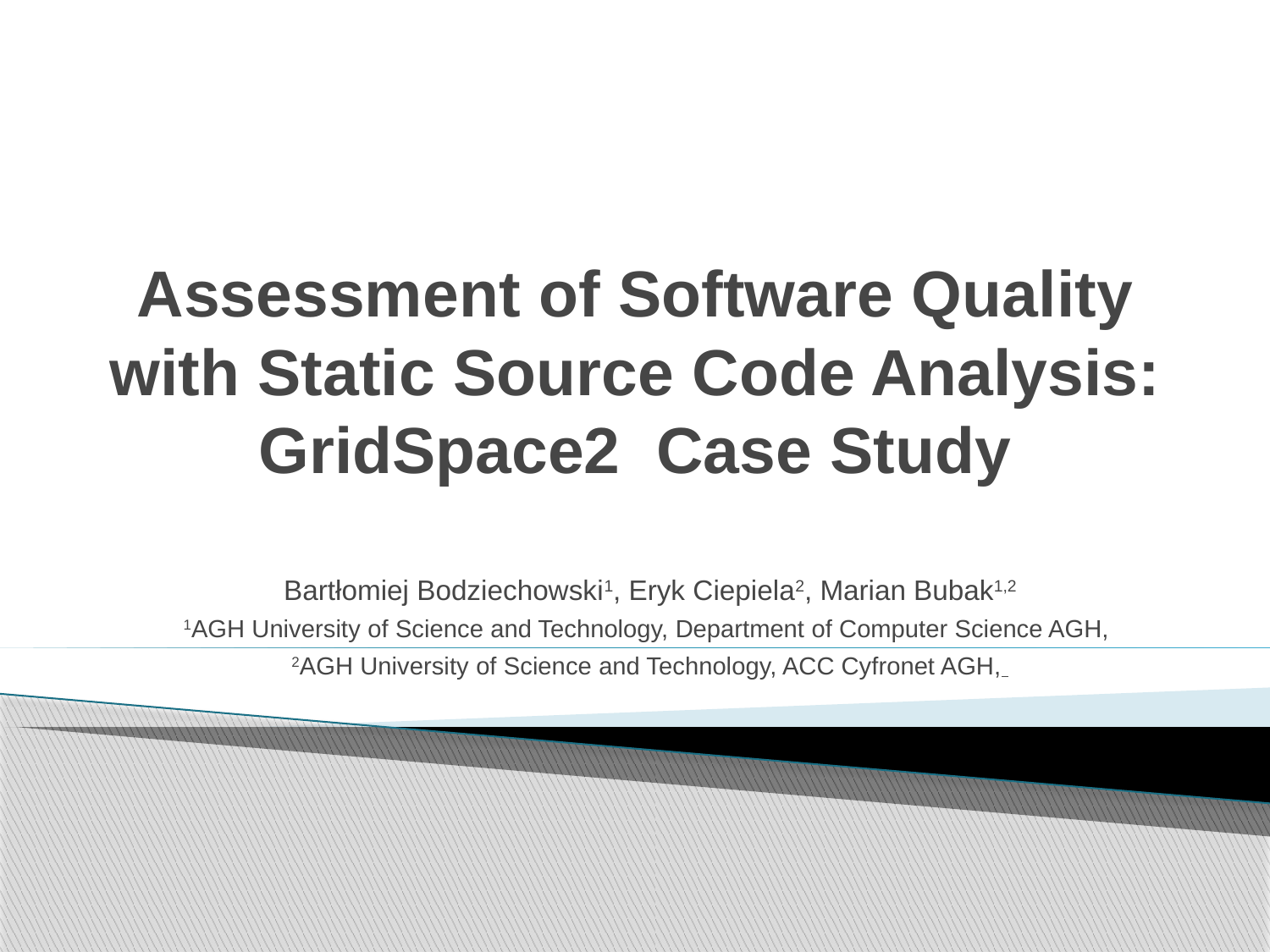

# Assessment of Software Quality with Static Source Code Analysis: GridSpace2  Case Study
Bartłomiej Bodziechowski1, Eryk Ciepiela2, Marian Bubak1,2
1AGH University of Science and Technology, Department of Computer Science AGH,
2AGH University of Science and Technology, ACC Cyfronet AGH,